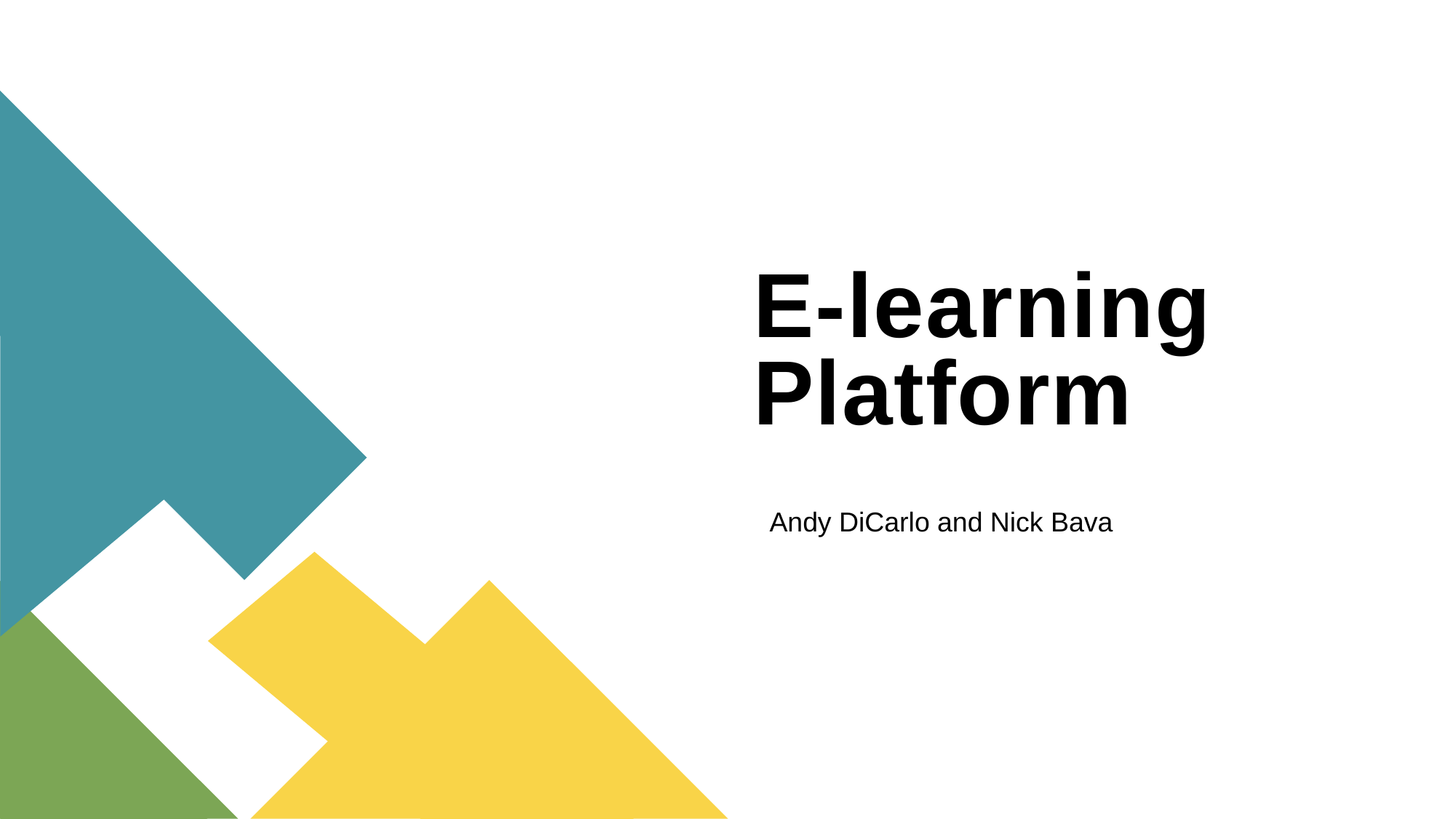

# E-learning Platform

Andy DiCarlo and Nick Bava